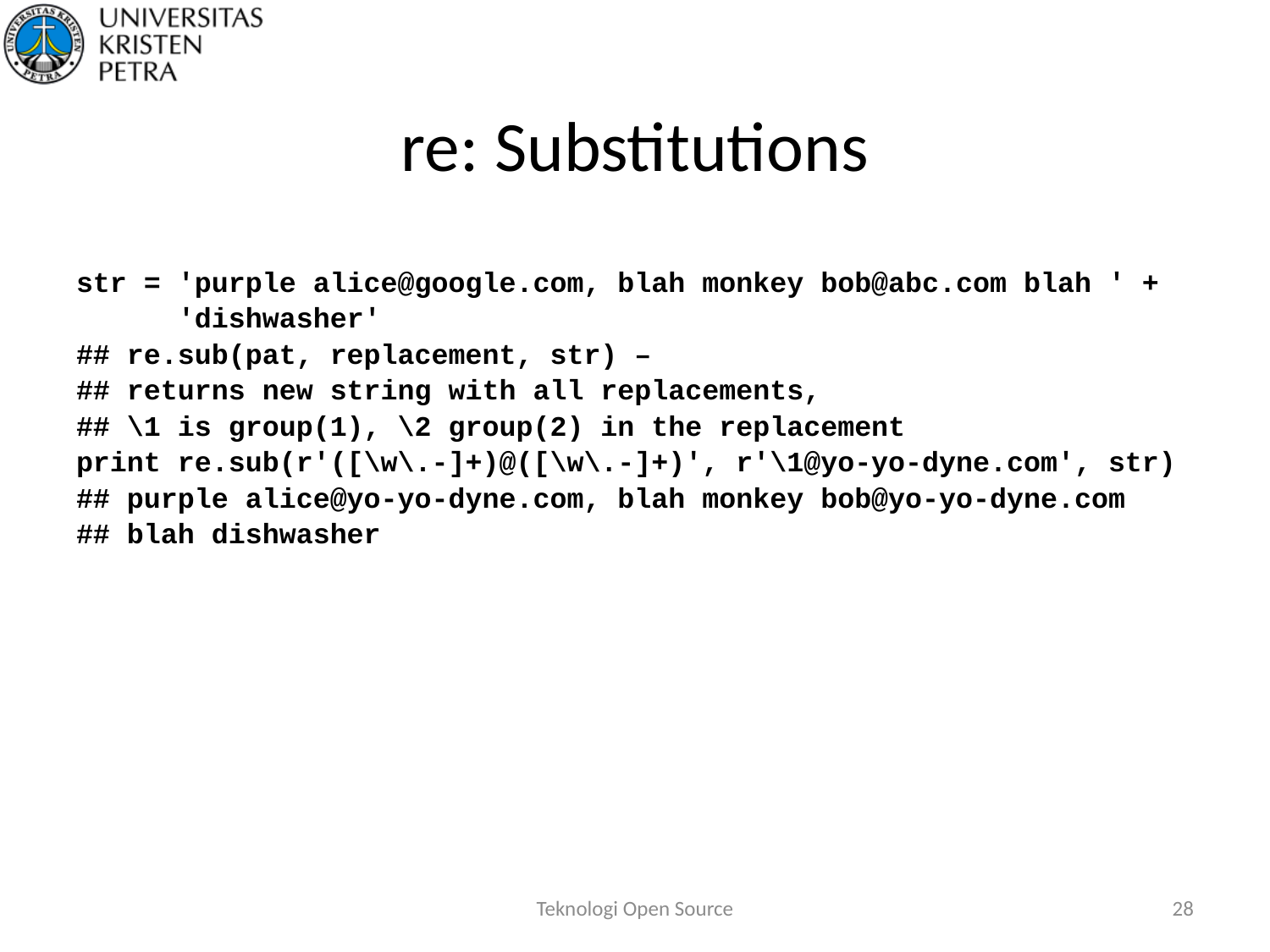

# re: Substitutions

str = 'purple alice@google.com, blah monkey bob@abc.com blah ' +
      'dishwasher'
## re.sub(pat, replacement, str) –
## returns new string with all replacements,
## \1 is group(1), \2 group(2) in the replacement
print re.sub(r'([\w\.-]+)@([\w\.-]+)', r'\1@yo-yo-dyne.com', str)
## purple alice@yo-yo-dyne.com, blah monkey bob@yo-yo-dyne.com
## blah dishwasher

Teknologi Open Source
28